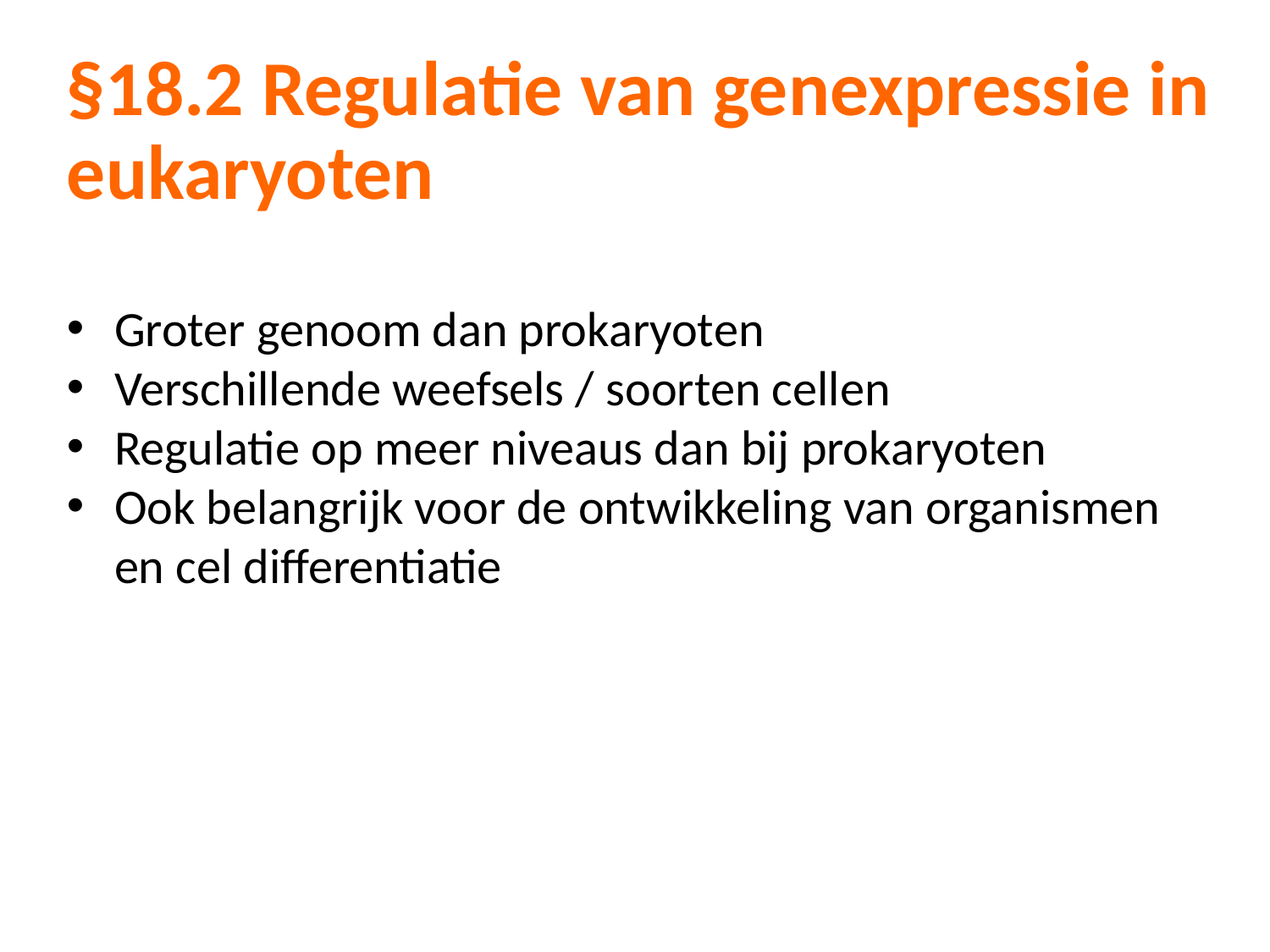

# §18.2 Regulatie van genexpressie in eukaryoten
Groter genoom dan prokaryoten
Verschillende weefsels / soorten cellen
Regulatie op meer niveaus dan bij prokaryoten
Ook belangrijk voor de ontwikkeling van organismen en cel differentiatie